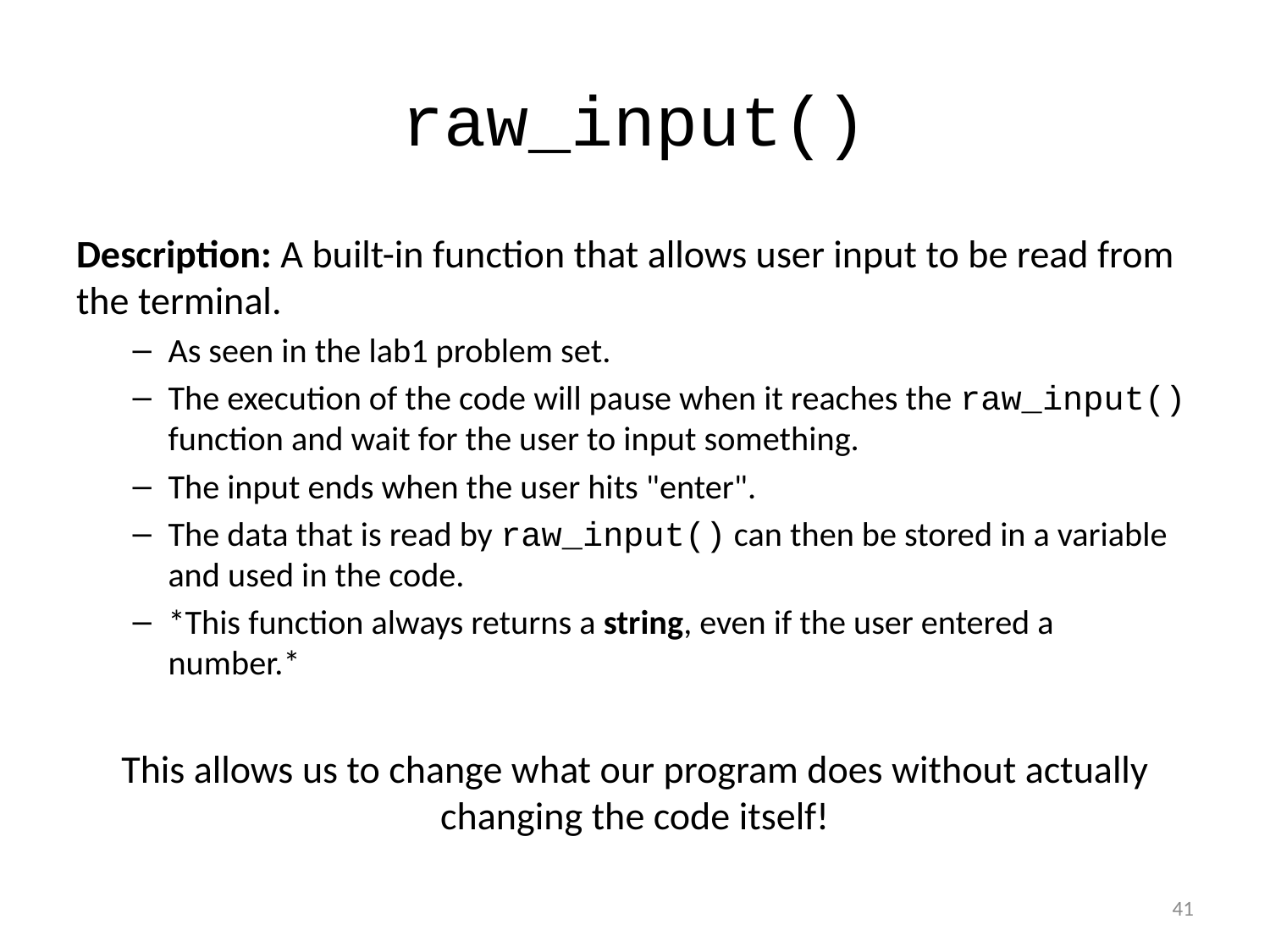

# raw_input()
Description: A built-in function that allows user input to be read from the terminal.
As seen in the lab1 problem set.
The execution of the code will pause when it reaches the raw_input() function and wait for the user to input something.
The input ends when the user hits "enter".
The data that is read by raw_input() can then be stored in a variable and used in the code.
*This function always returns a string, even if the user entered a number.*

This allows us to change what our program does without actually changing the code itself!
41